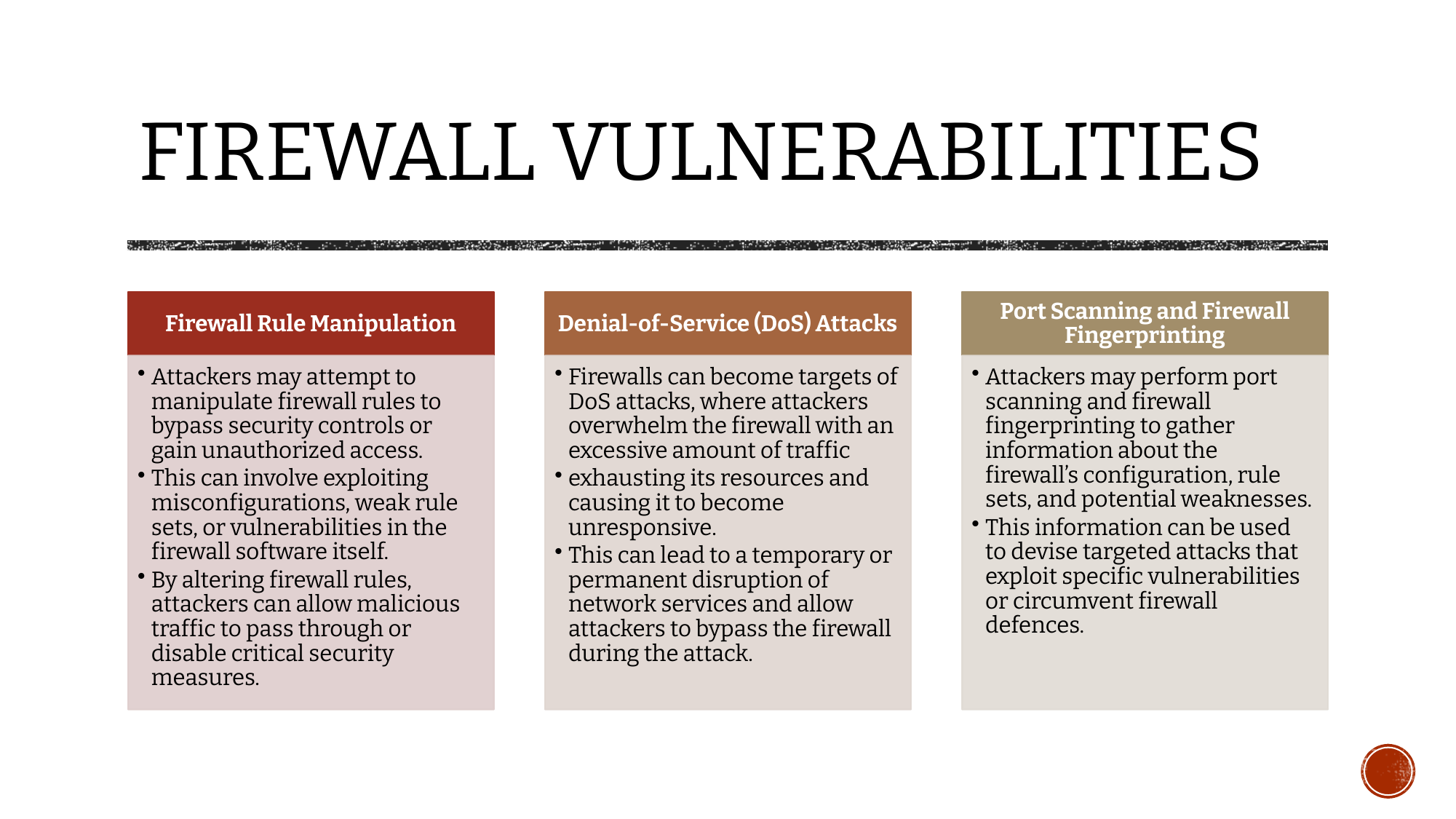

# FIREWALL Vulnerabilities

Firewall Rule Manipulation
Attackers may attempt to manipulate firewall rules to bypass security controls or gain unauthorized access.
This can involve exploiting misconfigurations, weak rule sets, or vulnerabilities in the firewall software itself.
By altering firewall rules, attackers can allow malicious traffic to pass through or disable critical security measures.
Denial-of-Service (DoS) Attacks
Firewalls can become targets of DoS attacks, where attackers overwhelm the firewall with an excessive amount of traffic
exhausting its resources and causing it to become unresponsive.
This can lead to a temporary or permanent disruption of network services and allow attackers to bypass the firewall during the attack.
Port Scanning and Firewall Fingerprinting
Attackers may perform port scanning and firewall fingerprinting to gather information about the firewall’s configuration, rule sets, and potential weaknesses.
This information can be used to devise targeted attacks that exploit specific vulnerabilities or circumvent firewall defences.